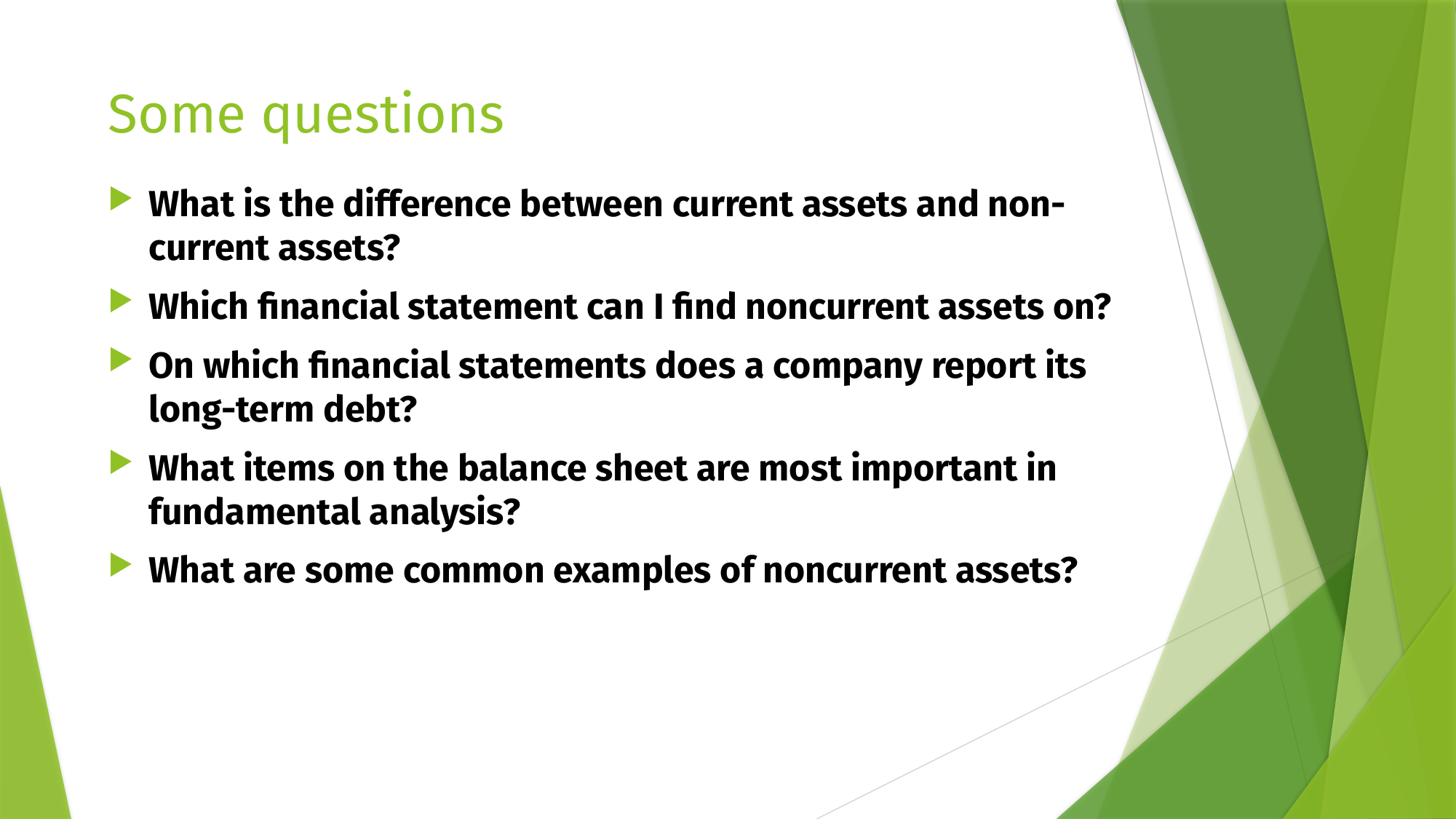

# Some questions
What is the difference between current assets and non-current assets?
Which financial statement can I find noncurrent assets on?
On which financial statements does a company report its long-term debt?
What items on the balance sheet are most important in fundamental analysis?
What are some common examples of noncurrent assets?